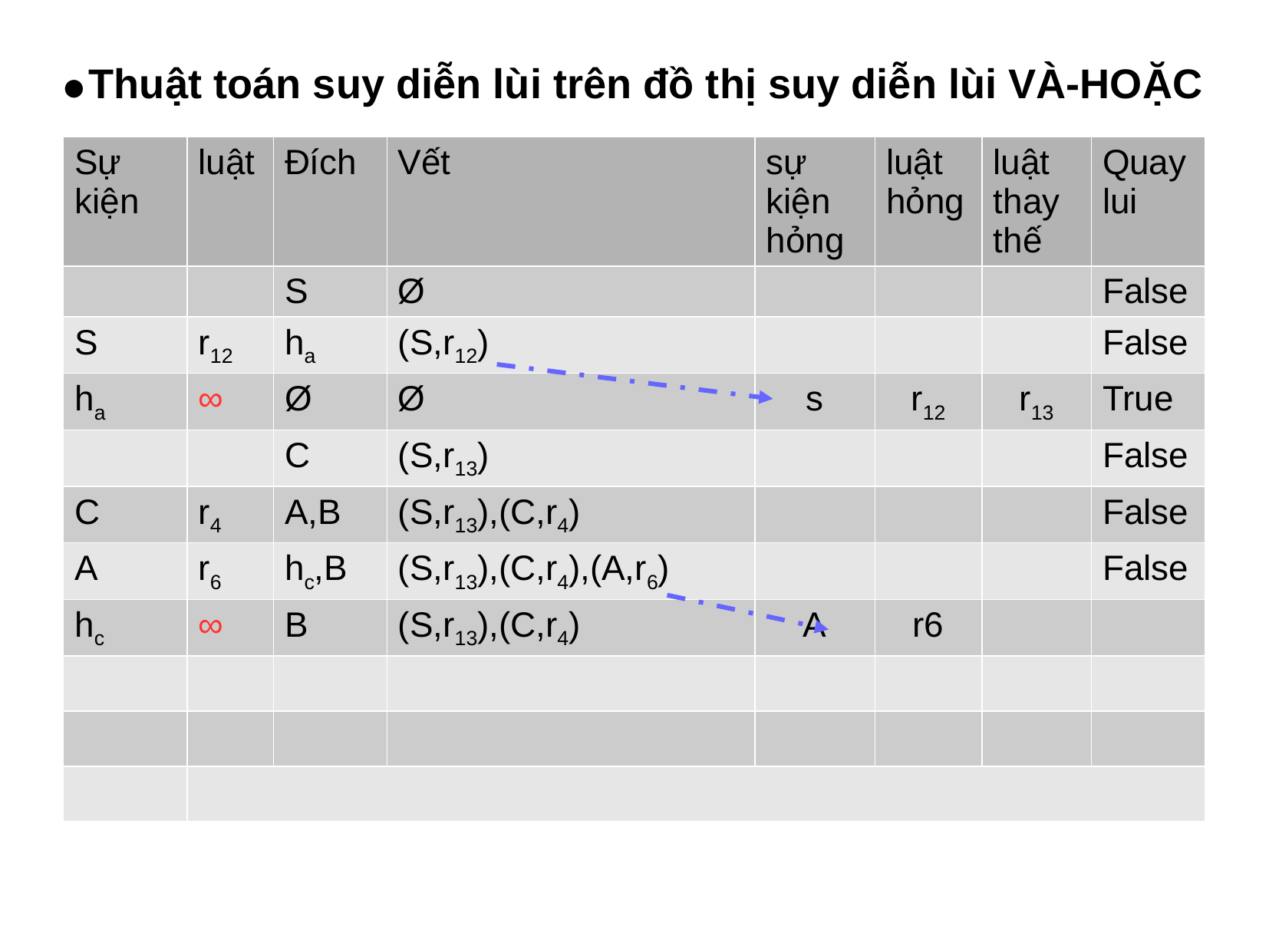

Thuật toán suy diễn lùi trên đồ thị suy diễn lùi VÀ-HOẶC
| Sự kiện | luật | Đích | Vết | sự kiện hỏng | luật hỏng | luật thay thế | Quay lui |
| --- | --- | --- | --- | --- | --- | --- | --- |
|  |  | S | Ø |  |  |  | False |
| S | r12 | ha | (S,r12) |  |  |  | False |
| ha | ∞ | Ø | Ø | s | r12 | r13 | True |
|  |  | C | (S,r13) |  |  |  | False |
| C | r4 | A,B | (S,r13),(C,r4) |  |  |  | False |
| A | r6 | hc,B | (S,r13),(C,r4),(A,r6) |  |  |  | False |
| hc | ∞ | B | (S,r13),(C,r4) | A | r6 |  |  |
|  |  |  |  |  |  |  |  |
|  |  |  |  |  |  |  |  |
|  |  |  |  |  |  |  |  |